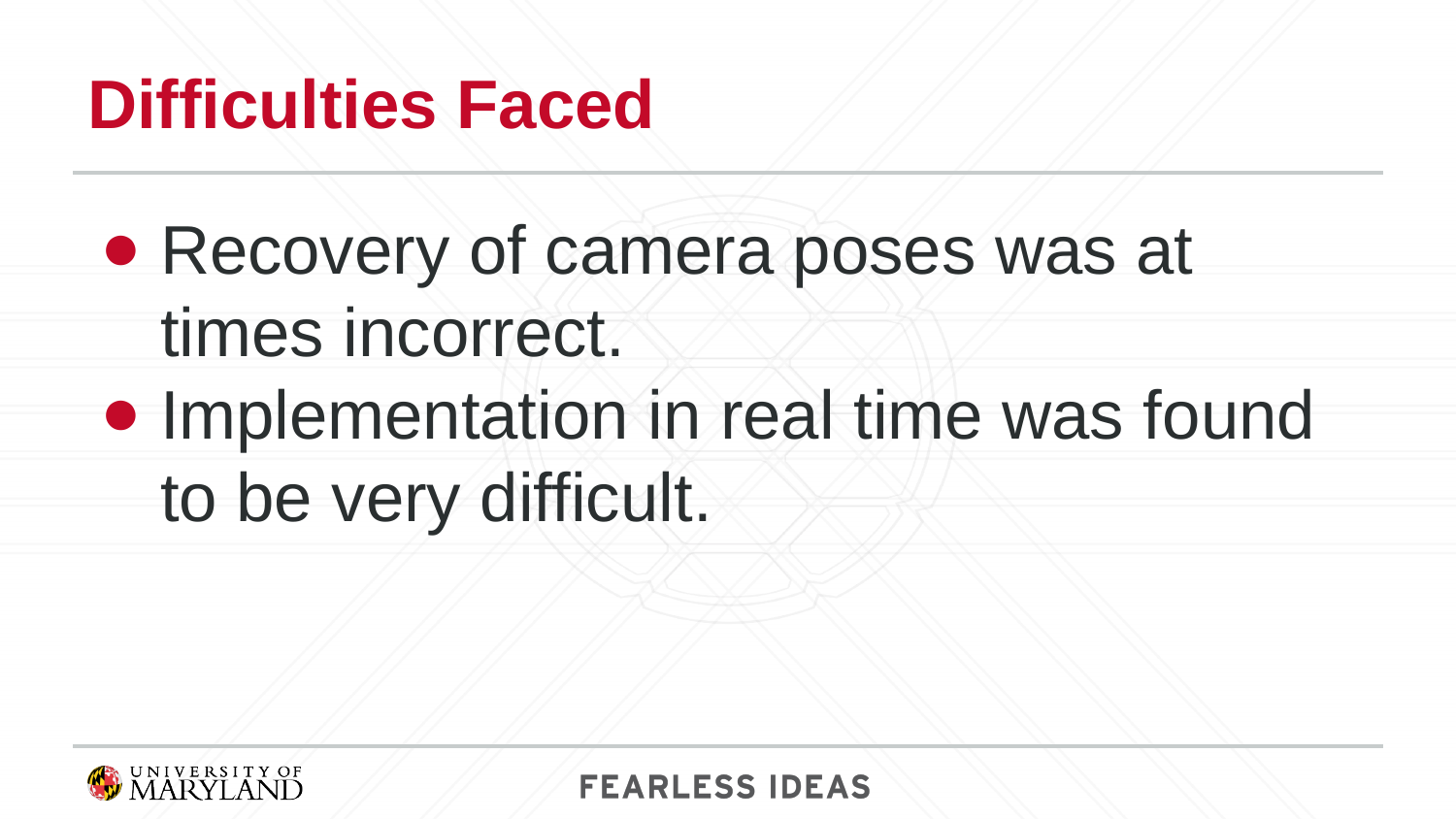

# Difficulties Faced
Recovery of camera poses was at times incorrect.
Implementation in real time was found to be very difficult.